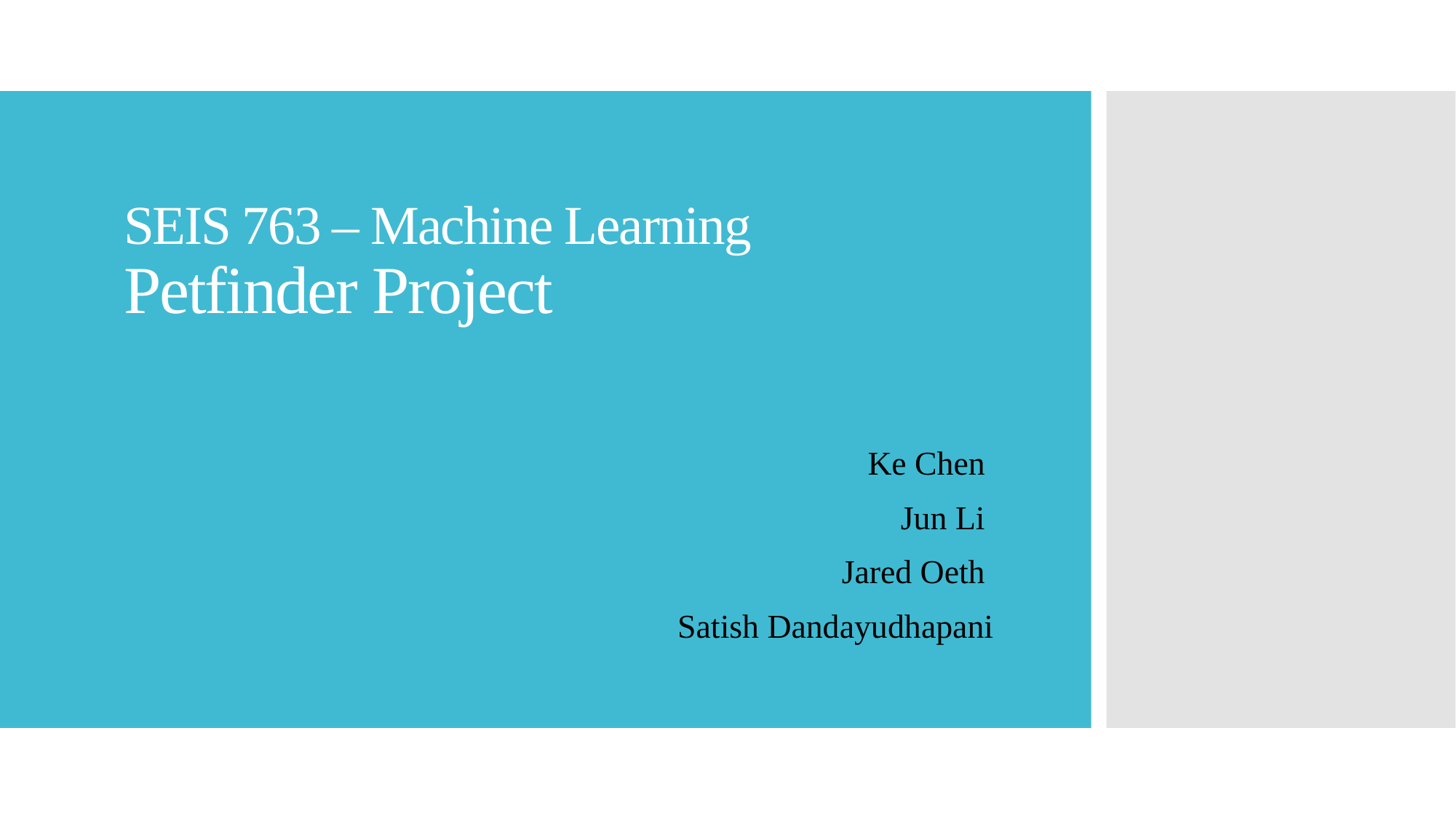

# SEIS 763 – Machine Learning Petfinder Project
Ke Chen
Jun Li
Jared Oeth
Satish Dandayudhapani